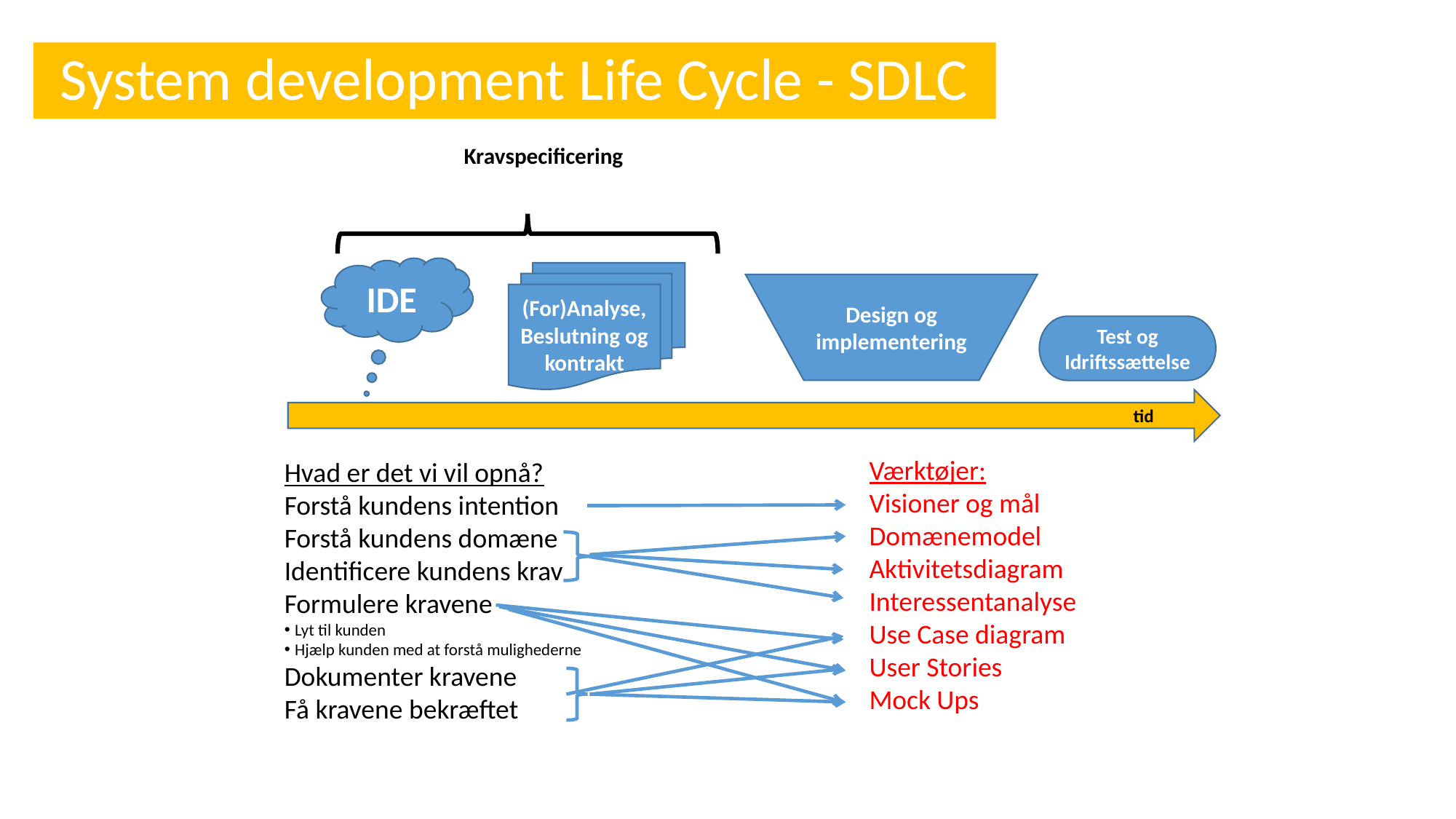

# System development Life Cycle - SDLC

Kravspecificering
IDE
(For)Analyse, Beslutning og kontrakt
Design og implementering
Test og Idriftssættelse

tid
Værktøjer:
Visioner og mål
Domænemodel Aktivitetsdiagram
Interessentanalyse
Use Case diagram
User Stories
Mock Ups

Hvad er det vi vil opnå?
Forstå kundens intention
Forstå kundens domæne
Identificere kundens krav
Formulere kravene
Lyt til kunden
Hjælp kunden med at forstå mulighederne
Dokumenter kravene
Få kravene bekræftet